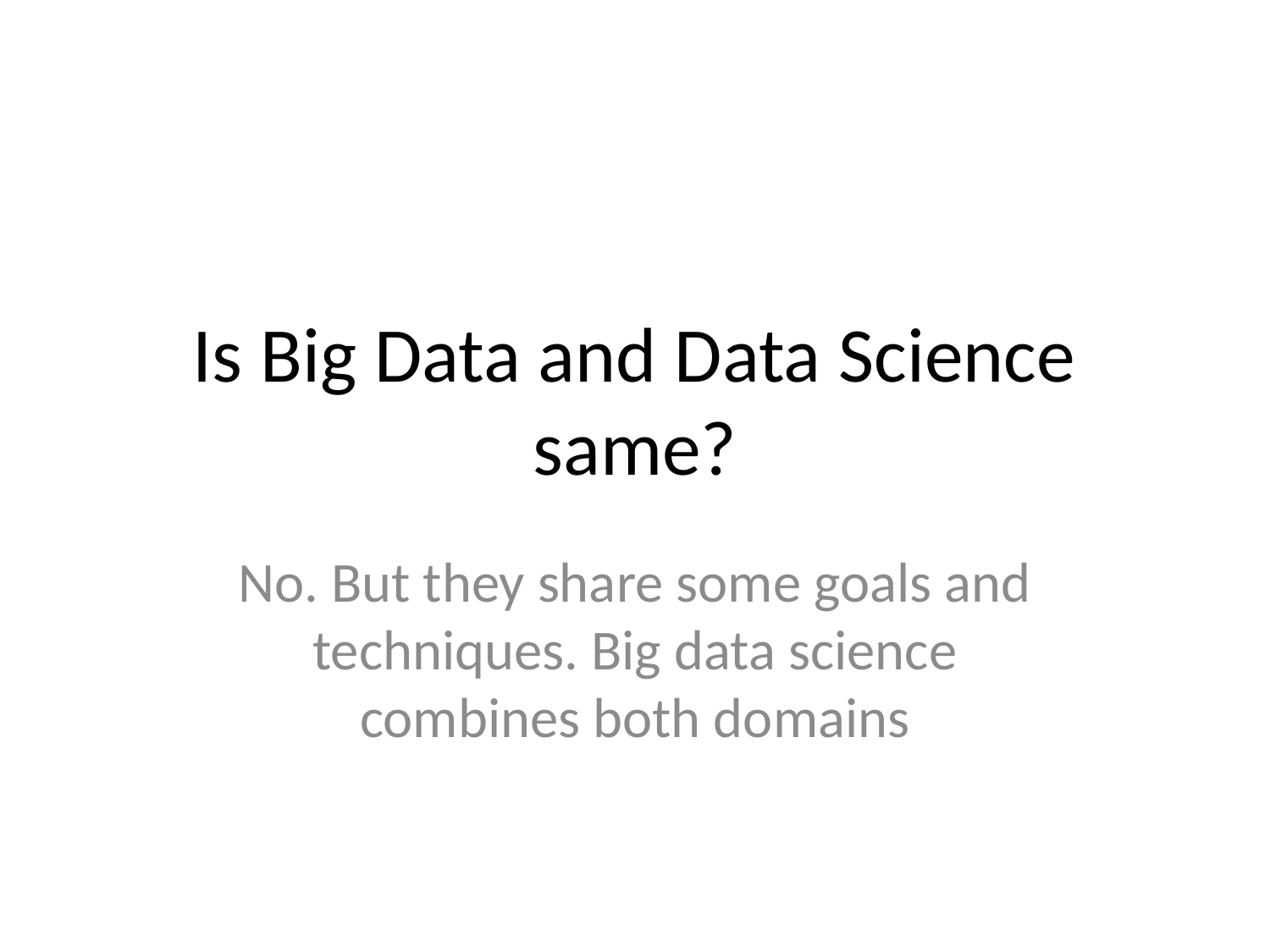

# Is Big Data and Data Science same?
No. But they share some goals and techniques. Big data science combines both domains